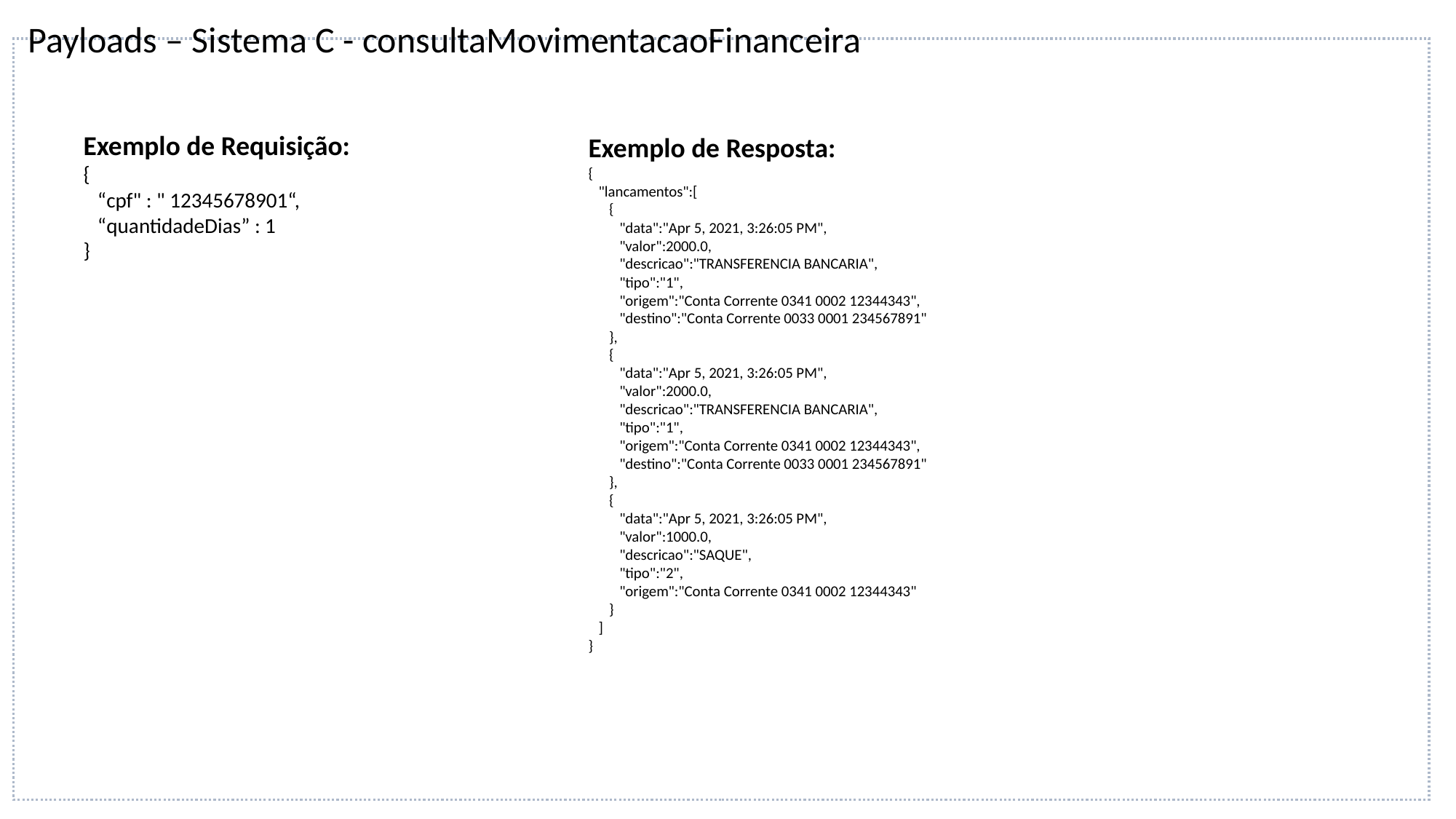

Payloads – Sistema C - consultaMovimentacaoFinanceira

Exemplo de Requisição:
{
   “cpf" : " 12345678901“,
   “quantidadeDias” : 1
}

Exemplo de Resposta:
{
   "lancamentos":[
      {
         "data":"Apr 5, 2021, 3:26:05 PM",
         "valor":2000.0,
         "descricao":"TRANSFERENCIA BANCARIA",
         "tipo":"1",
         "origem":"Conta Corrente 0341 0002 12344343",
         "destino":"Conta Corrente 0033 0001 234567891"
      },
      {
         "data":"Apr 5, 2021, 3:26:05 PM",
         "valor":2000.0,
         "descricao":"TRANSFERENCIA BANCARIA",
         "tipo":"1",
         "origem":"Conta Corrente 0341 0002 12344343",
         "destino":"Conta Corrente 0033 0001 234567891"
      },
      {
         "data":"Apr 5, 2021, 3:26:05 PM",
         "valor":1000.0,
         "descricao":"SAQUE",
         "tipo":"2",
         "origem":"Conta Corrente 0341 0002 12344343"
      }
   ]
}